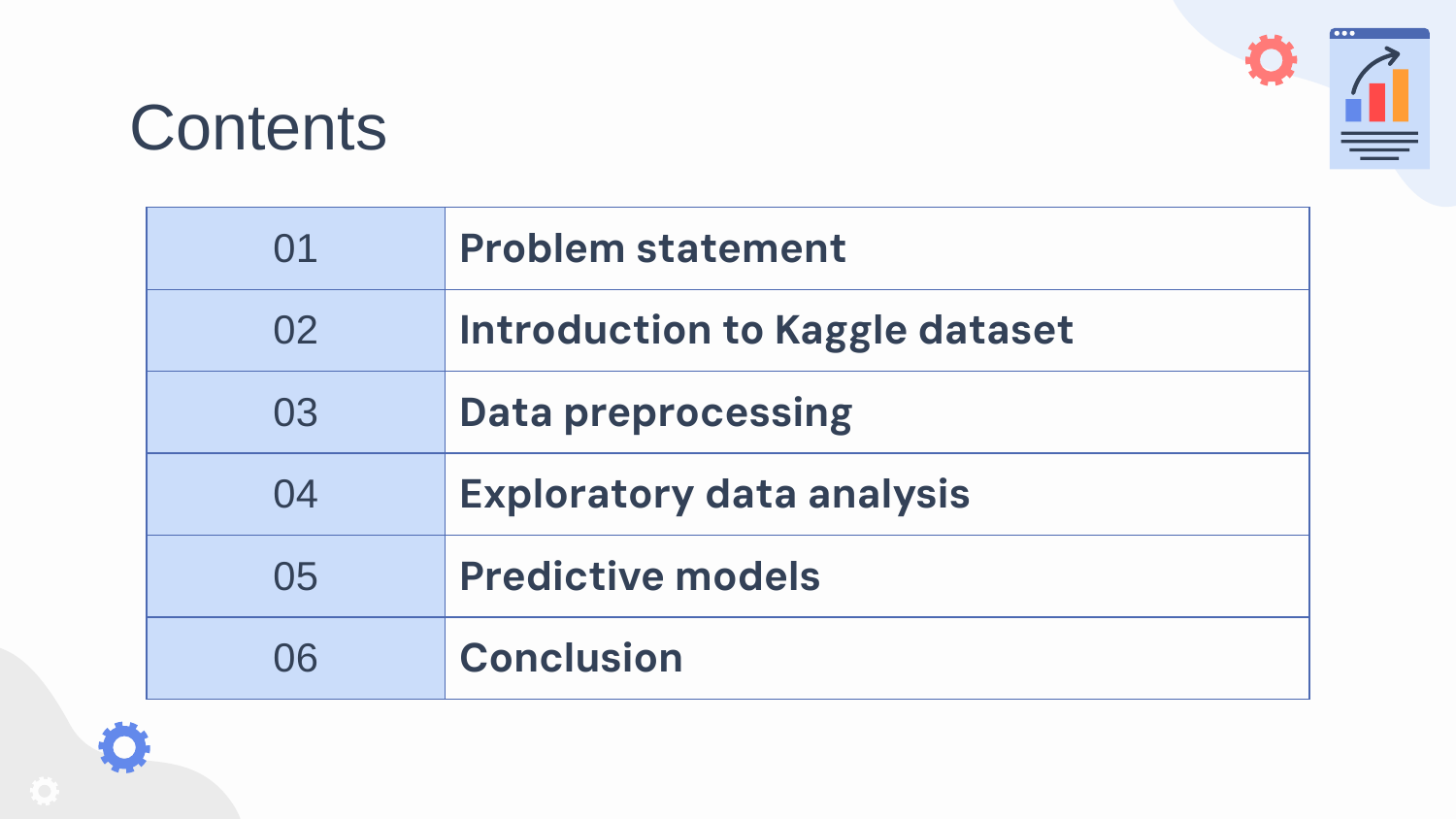

# Contents
| 01 | Problem statement |
| --- | --- |
| 02 | Introduction to Kaggle dataset |
| 03 | Data preprocessing |
| 04 | Exploratory data analysis |
| 05 | Predictive models |
| 06 | Conclusion |